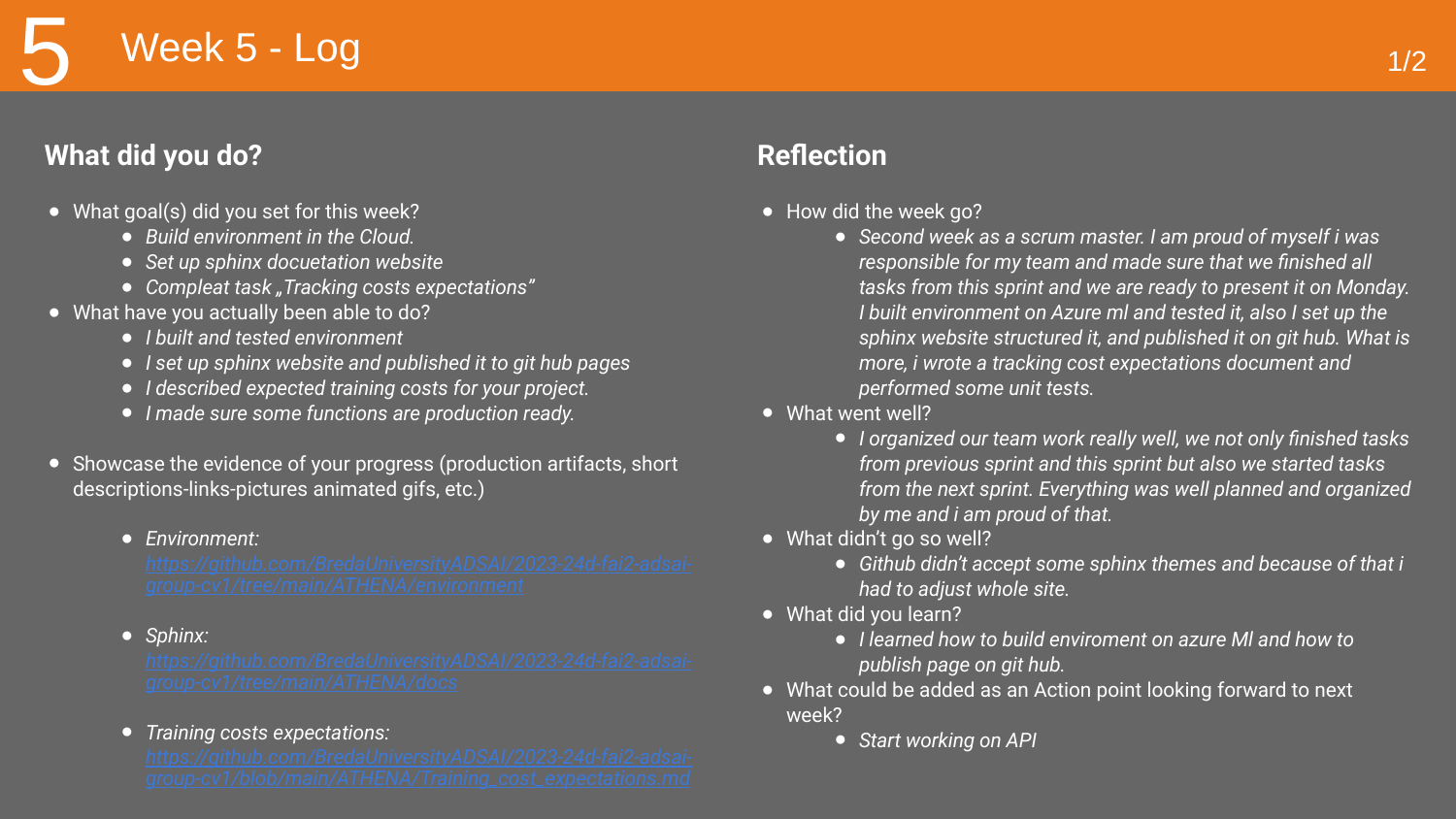

5
# Week 5 - Log
1/2

What did you do?
Reflection
What goal(s) did you set for this week?
Build environment in the Cloud.
Set up sphinx docuetation website
Compleat task „Tracking costs expectations”
What have you actually been able to do?
I built and tested environment
I set up sphinx website and published it to git hub pages
I described expected training costs for your project.
I made sure some functions are production ready.

Showcase the evidence of your progress (production artifacts, short descriptions-links-pictures animated gifs, etc.)

Environment: https://github.com/BredaUniversityADSAI/2023-24d-fai2-adsai-group-cv1/tree/main/ATHENA/environment
Sphinx: https://github.com/BredaUniversityADSAI/2023-24d-fai2-adsai-group-cv1/tree/main/ATHENA/docs
Training costs expectations: https://github.com/BredaUniversityADSAI/2023-24d-fai2-adsai-group-cv1/blob/main/ATHENA/Training_cost_expectations.md

How did the week go?
Second week as a scrum master. I am proud of myself i was responsible for my team and made sure that we finished all tasks from this sprint and we are ready to present it on Monday. I built environment on Azure ml and tested it, also I set up the sphinx website structured it, and published it on git hub. What is more, i wrote a tracking cost expectations document and performed some unit tests.
What went well?
I organized our team work really well, we not only finished tasks from previous sprint and this sprint but also we started tasks from the next sprint. Everything was well planned and organized by me and i am proud of that.
What didn’t go so well?
Github didn’t accept some sphinx themes and because of that i had to adjust whole site.
What did you learn?
I learned how to build enviroment on azure Ml and how to publish page on git hub.
What could be added as an Action point looking forward to next week?
Start working on API